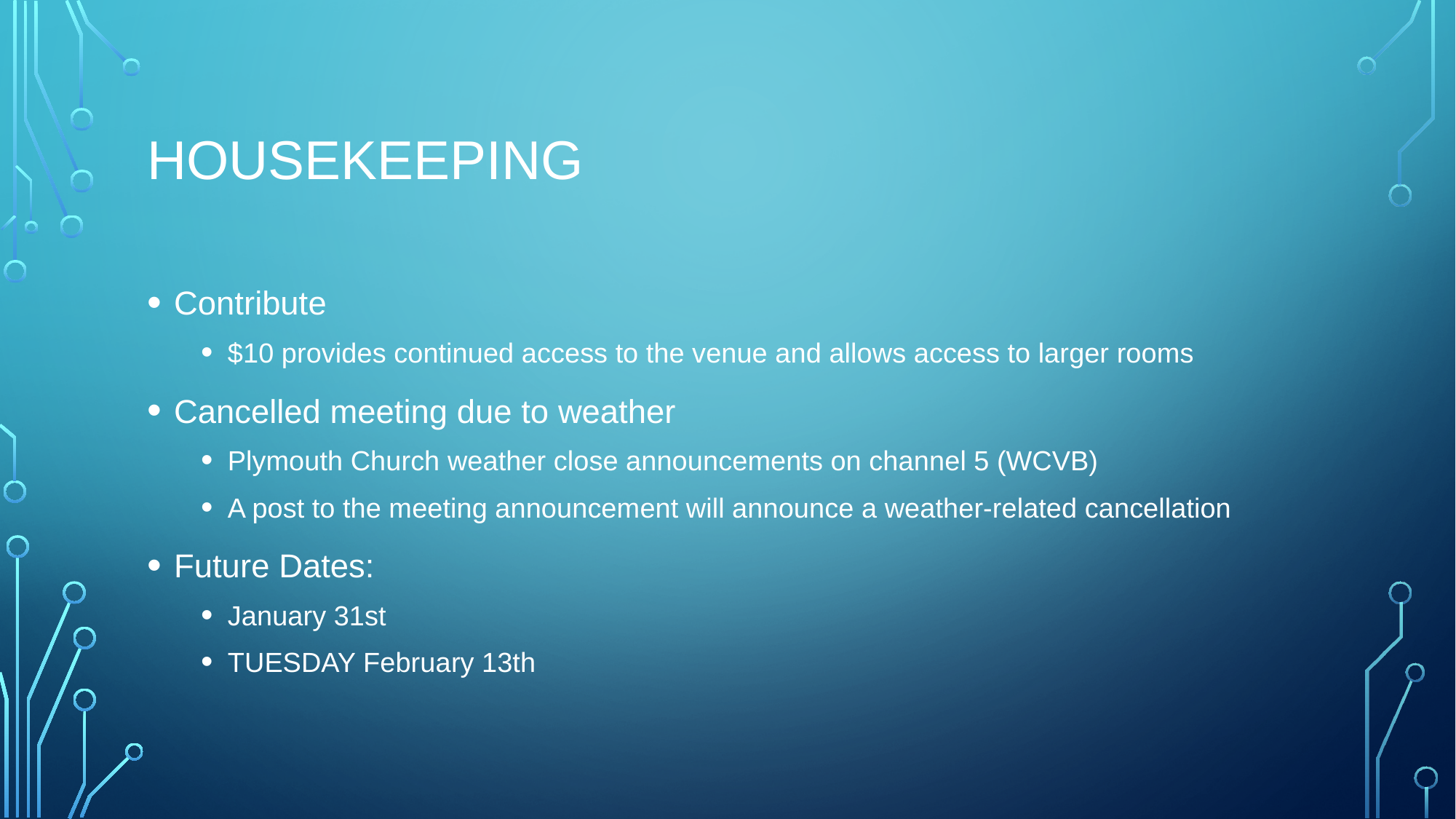

# Housekeeping
Contribute
$10 provides continued access to the venue and allows access to larger rooms
Cancelled meeting due to weather
Plymouth Church weather close announcements on channel 5 (WCVB)
A post to the meeting announcement will announce a weather-related cancellation
Future Dates:
January 31st
TUESDAY February 13th